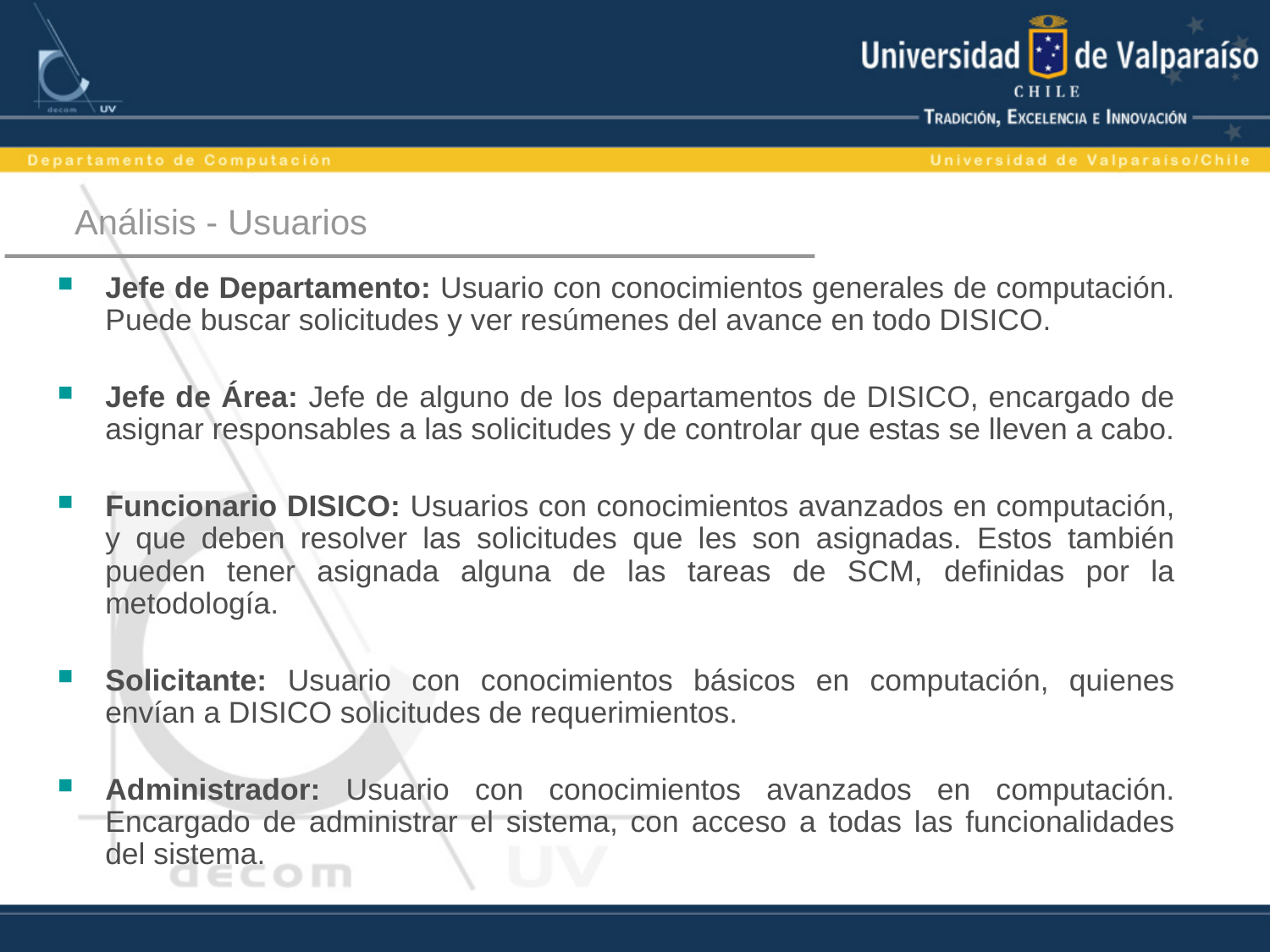

# Análisis - Usuarios
Jefe de Departamento: Usuario con conocimientos generales de computación. Puede buscar solicitudes y ver resúmenes del avance en todo DISICO.

Jefe de Área: Jefe de alguno de los departamentos de DISICO, encargado de asignar responsables a las solicitudes y de controlar que estas se lleven a cabo.

Funcionario DISICO: Usuarios con conocimientos avanzados en computación, y que deben resolver las solicitudes que les son asignadas. Estos también pueden tener asignada alguna de las tareas de SCM, definidas por la metodología.

Solicitante: Usuario con conocimientos básicos en computación, quienes envían a DISICO solicitudes de requerimientos.

Administrador: Usuario con conocimientos avanzados en computación. Encargado de administrar el sistema, con acceso a todas las funcionalidades del sistema.